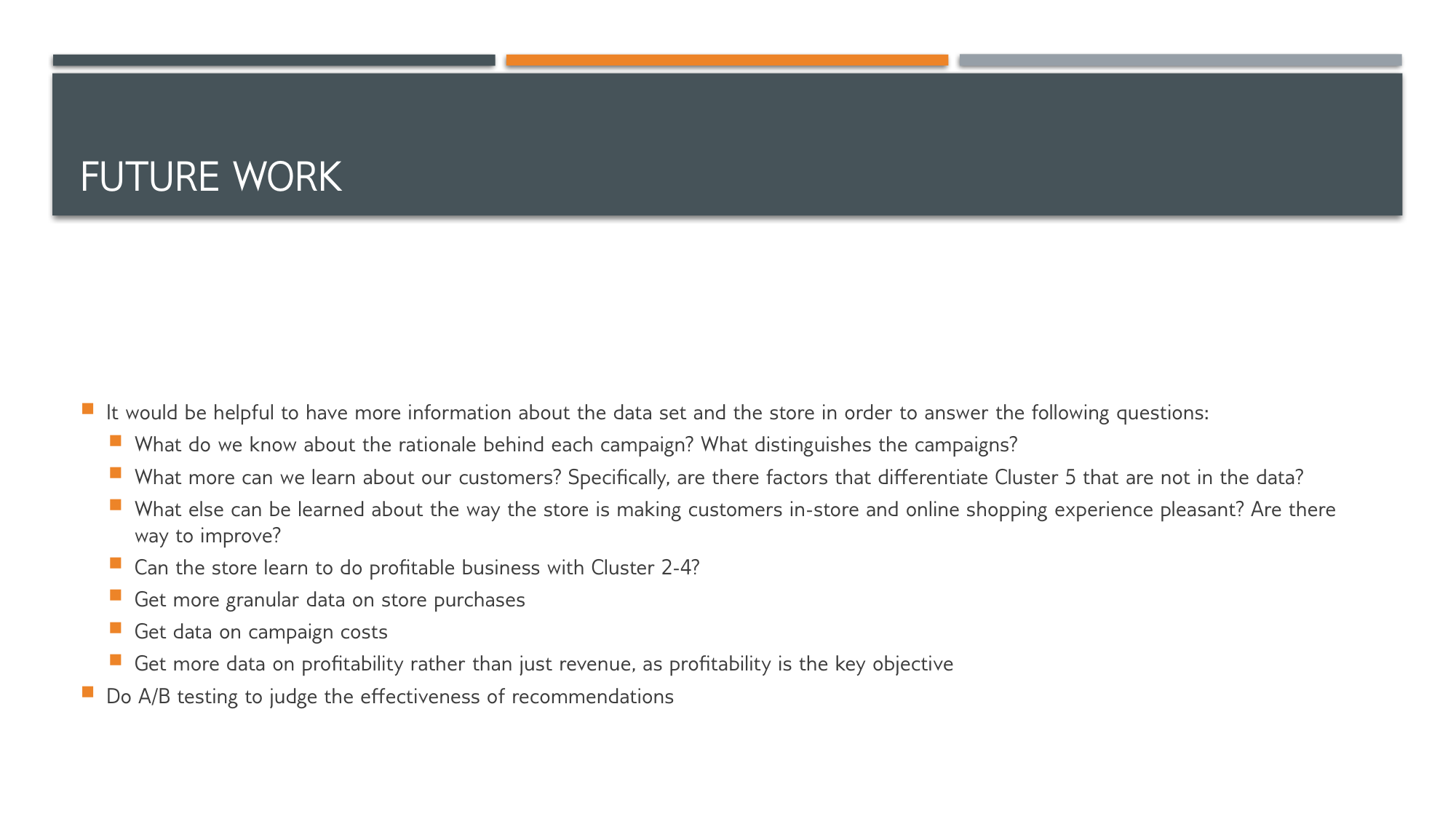

# Future work

It would be helpful to have more information about the data set and the store in order to answer the following questions:
What do we know about the rationale behind each campaign? What distinguishes the campaigns?
What more can we learn about our customers? Specifically, are there factors that differentiate Cluster 5 that are not in the data?
What else can be learned about the way the store is making customers in-store and online shopping experience pleasant? Are there way to improve?
Can the store learn to do profitable business with Cluster 2-4?
Get more granular data on store purchases
Get data on campaign costs
Get more data on profitability rather than just revenue, as profitability is the key objective
Do A/B testing to judge the effectiveness of recommendations